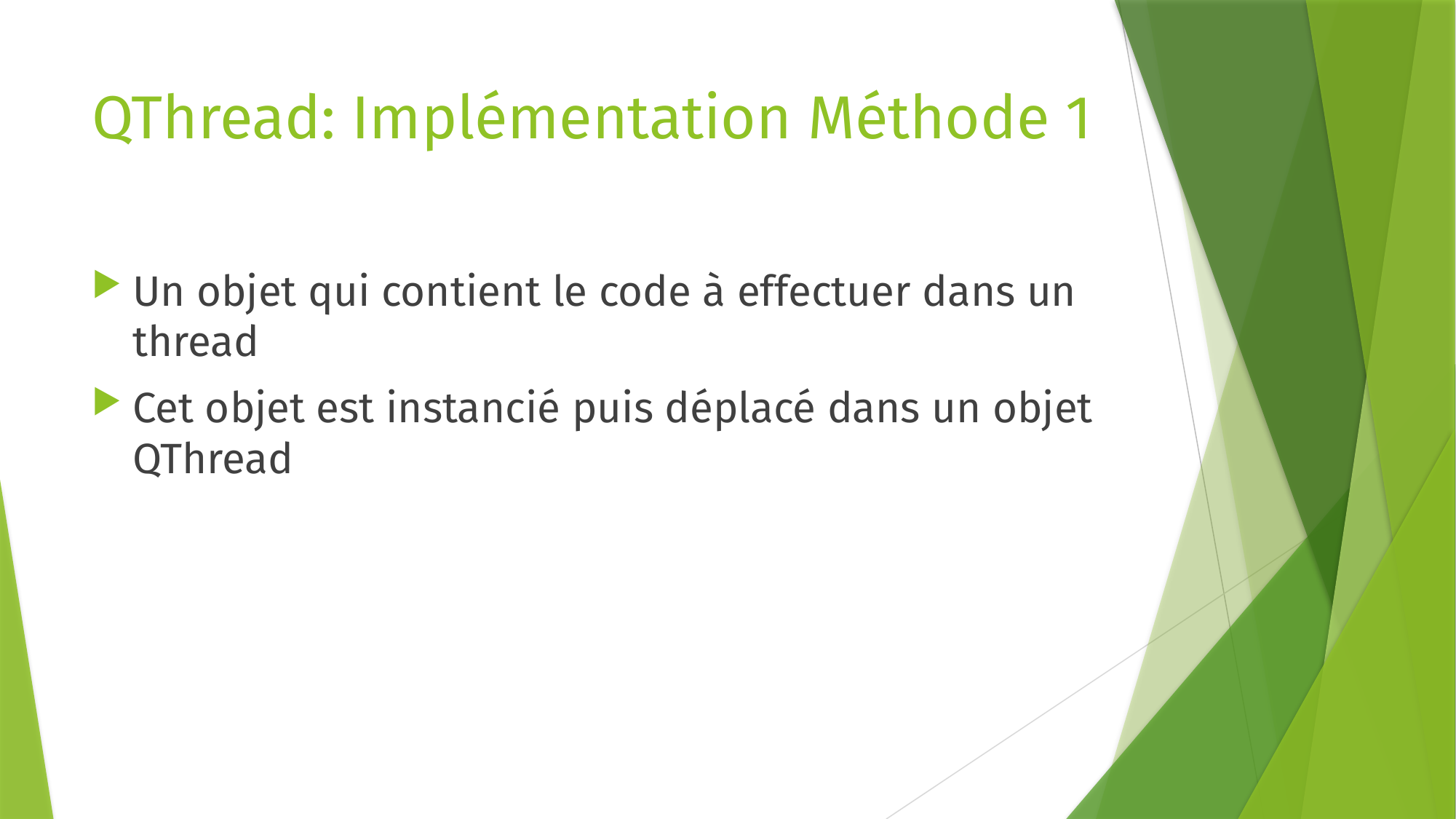

# QThread: Implémentation Méthode 1
Un objet qui contient le code à effectuer dans un thread
Cet objet est instancié puis déplacé dans un objet QThread